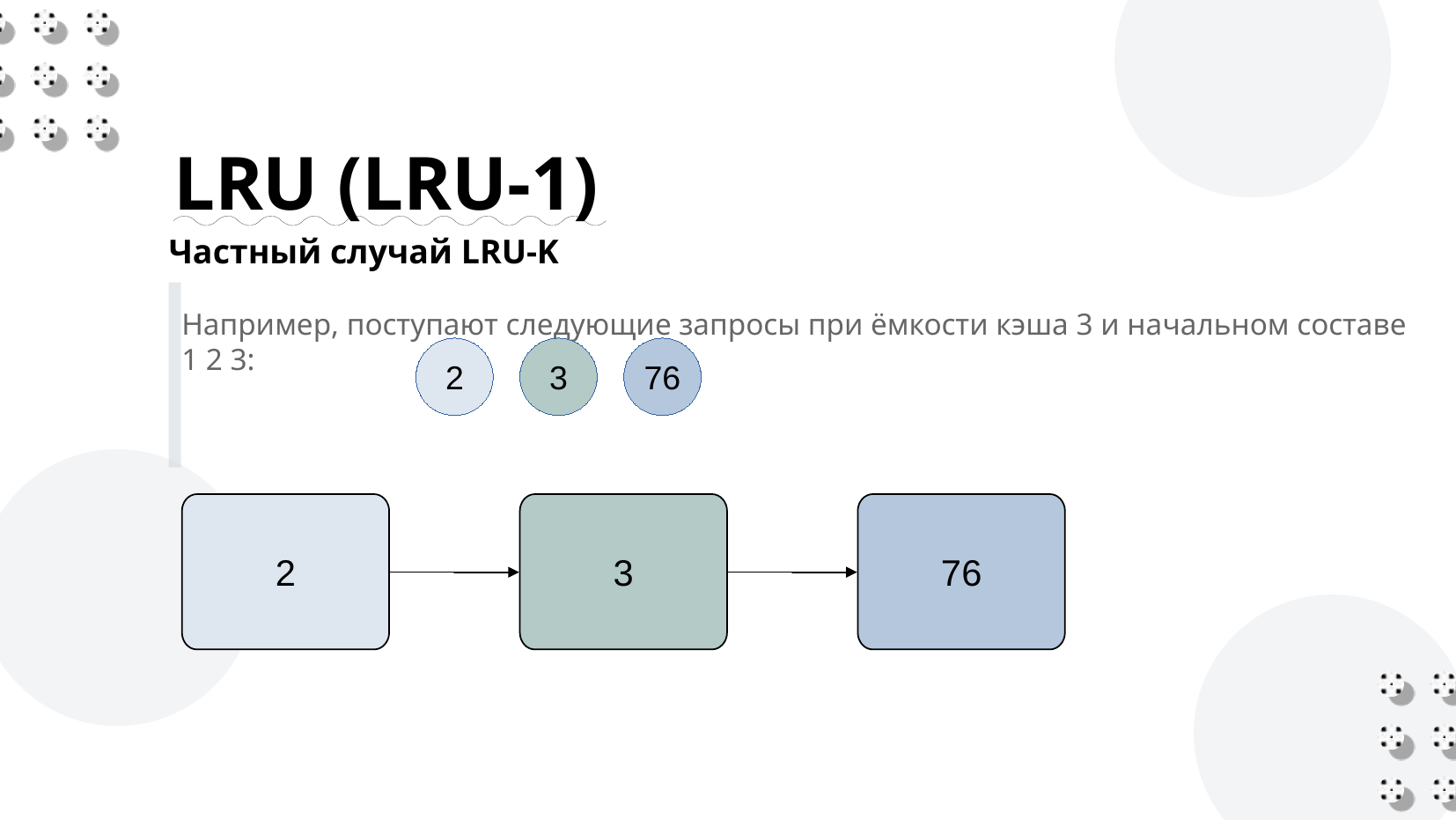

LRU (LRU-1)
Частный случай LRU-K

Например, поступают следующие запросы при ёмкости кэша 3 и начальном составе 1 2 3:

2
3
76
2

3

76